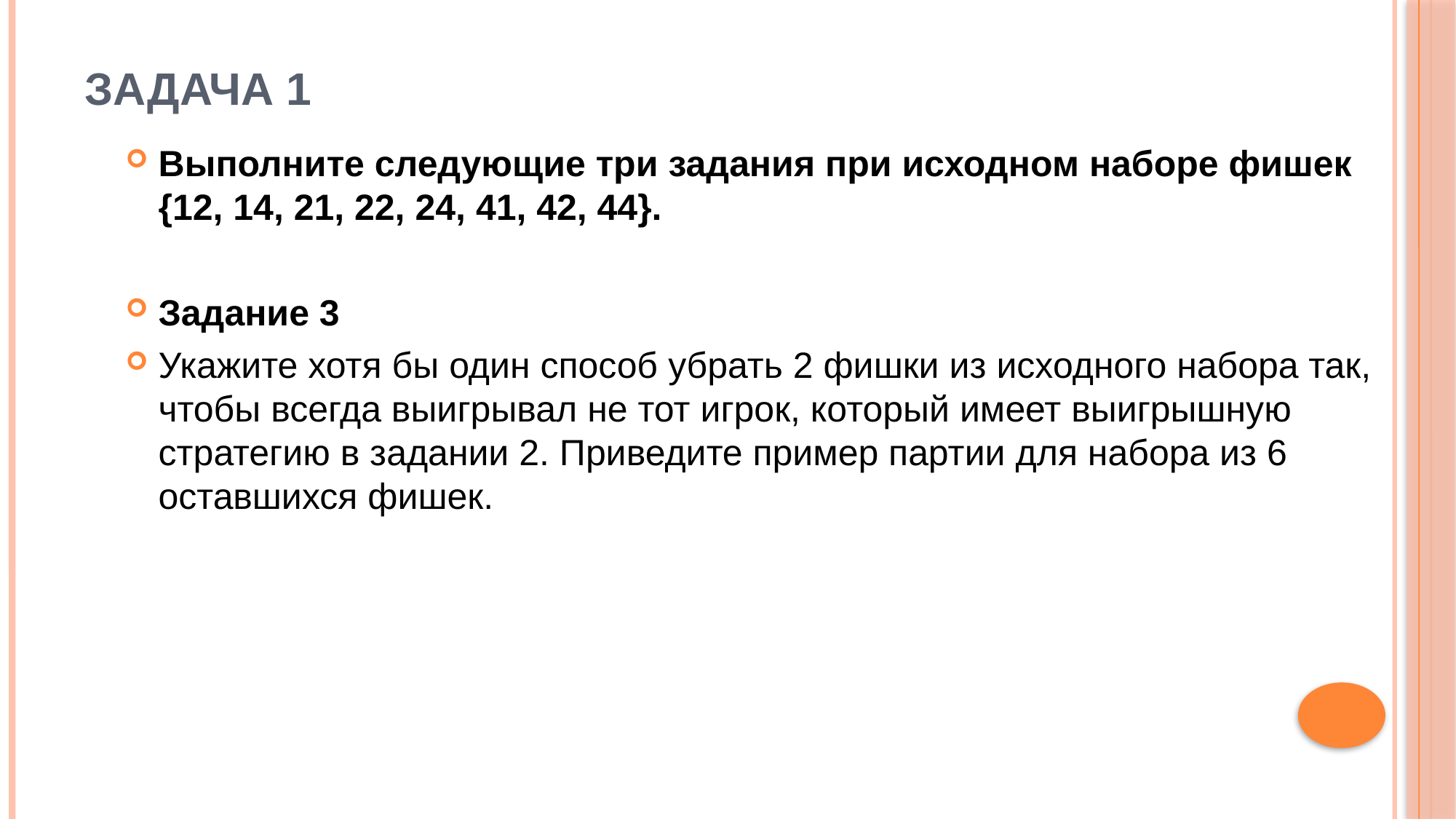

# Задача 1
Выполните следующие три задания при исходном наборе фишек {12, 14, 21, 22, 24, 41, 42, 44}.

Задание 3
Укажите хотя бы один способ убрать 2 фишки из исходного набора так, чтобы всегда выигрывал не тот игрок, который имеет выигрышную стратегию в задании 2. Приведите пример партии для набора из 6 оставшихся фишек.